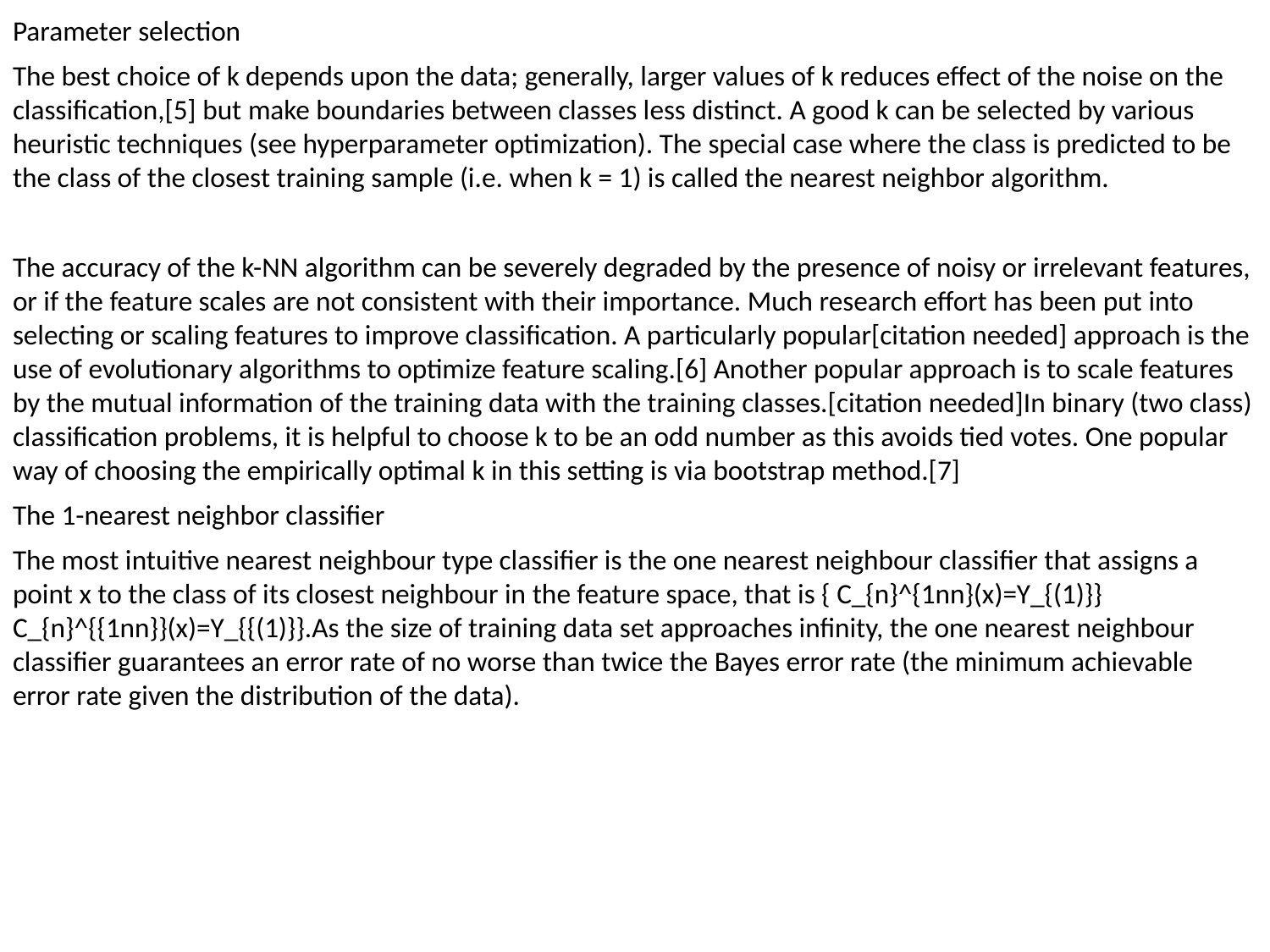

Parameter selection
The best choice of k depends upon the data; generally, larger values of k reduces effect of the noise on the classification,[5] but make boundaries between classes less distinct. A good k can be selected by various heuristic techniques (see hyperparameter optimization). The special case where the class is predicted to be the class of the closest training sample (i.e. when k = 1) is called the nearest neighbor algorithm.

The accuracy of the k-NN algorithm can be severely degraded by the presence of noisy or irrelevant features, or if the feature scales are not consistent with their importance. Much research effort has been put into selecting or scaling features to improve classification. A particularly popular[citation needed] approach is the use of evolutionary algorithms to optimize feature scaling.[6] Another popular approach is to scale features by the mutual information of the training data with the training classes.[citation needed]In binary (two class) classification problems, it is helpful to choose k to be an odd number as this avoids tied votes. One popular way of choosing the empirically optimal k in this setting is via bootstrap method.[7]
The 1-nearest neighbor classifier
The most intuitive nearest neighbour type classifier is the one nearest neighbour classifier that assigns a point x to the class of its closest neighbour in the feature space, that is { C_{n}^{1nn}(x)=Y_{(1)}} C_{n}^{{1nn}}(x)=Y_{{(1)}}.As the size of training data set approaches infinity, the one nearest neighbour classifier guarantees an error rate of no worse than twice the Bayes error rate (the minimum achievable error rate given the distribution of the data).